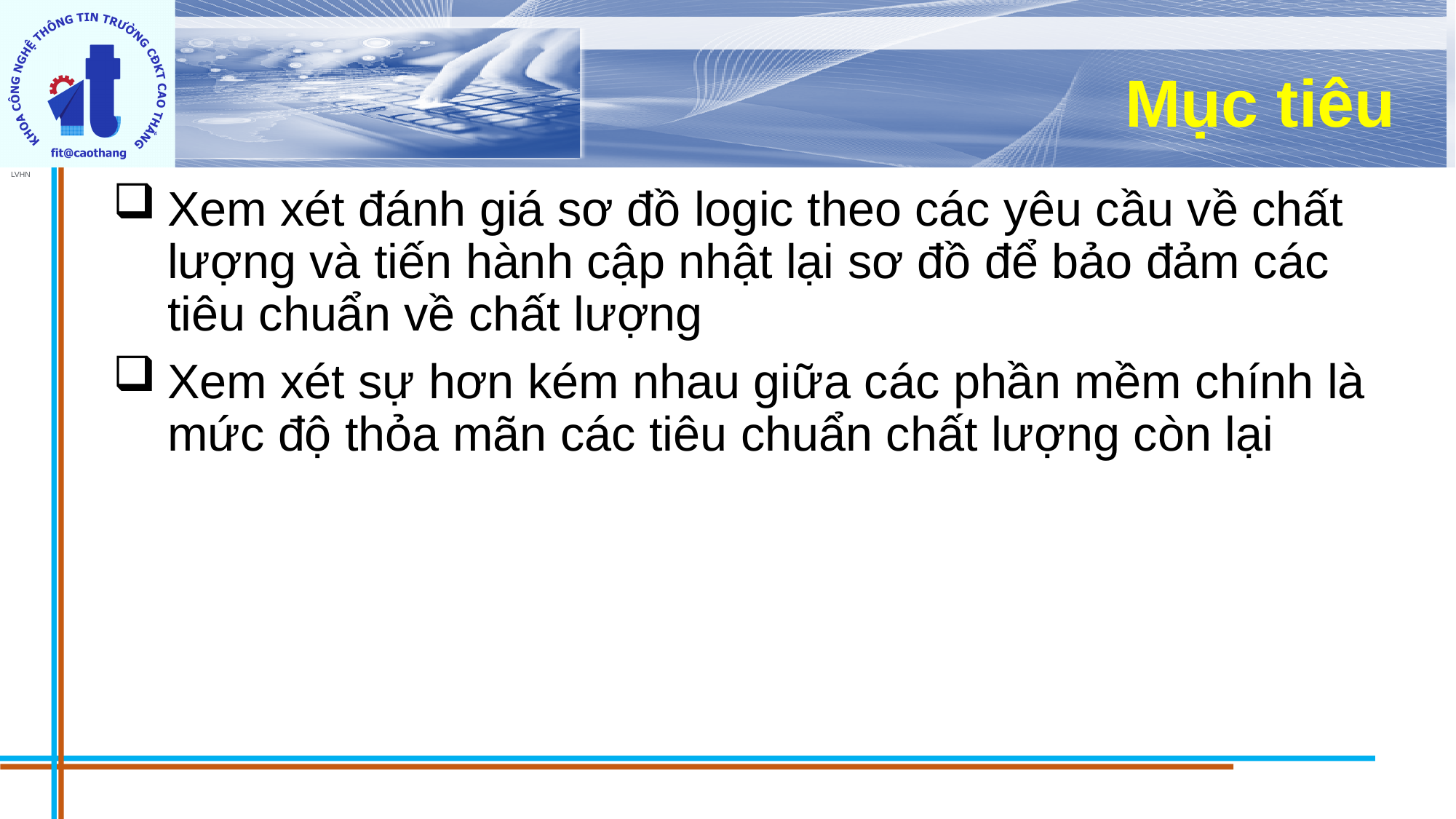

# Mục tiêu
Xem xét đánh giá sơ đồ logic theo các yêu cầu về chất lượng và tiến hành cập nhật lại sơ đồ để bảo đảm các tiêu chuẩn về chất lượng
Xem xét sự hơn kém nhau giữa các phần mềm chính là mức độ thỏa mãn các tiêu chuẩn chất lượng còn lại